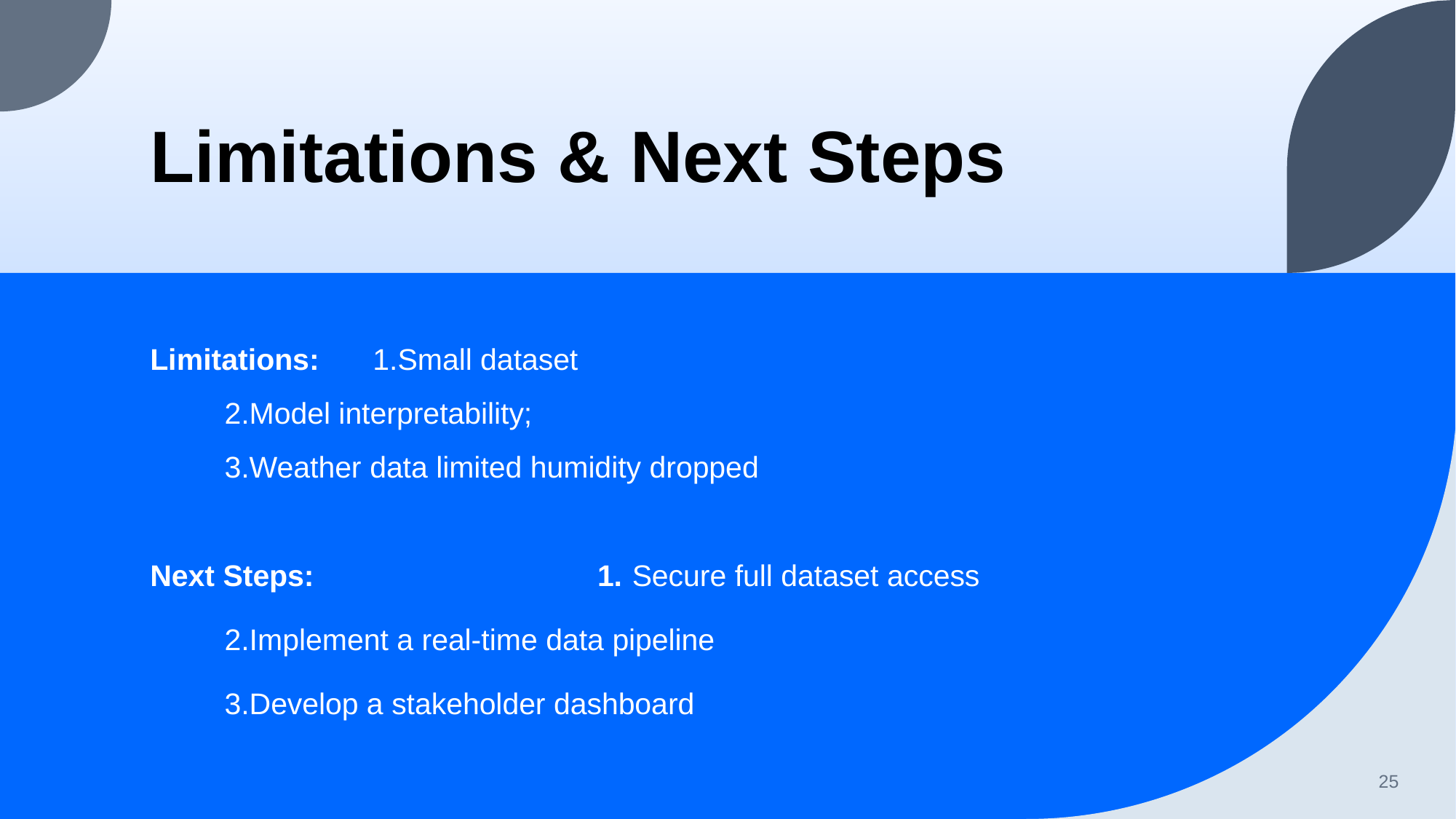

# Limitations & Next Steps
Limitations: 			1.Small dataset
 				2.Model interpretability;
				3.Weather data limited humidity dropped

Next Steps:                                  1. Secure full dataset access
				2.Implement a real-time data pipeline
				3.Develop a stakeholder dashboard

25